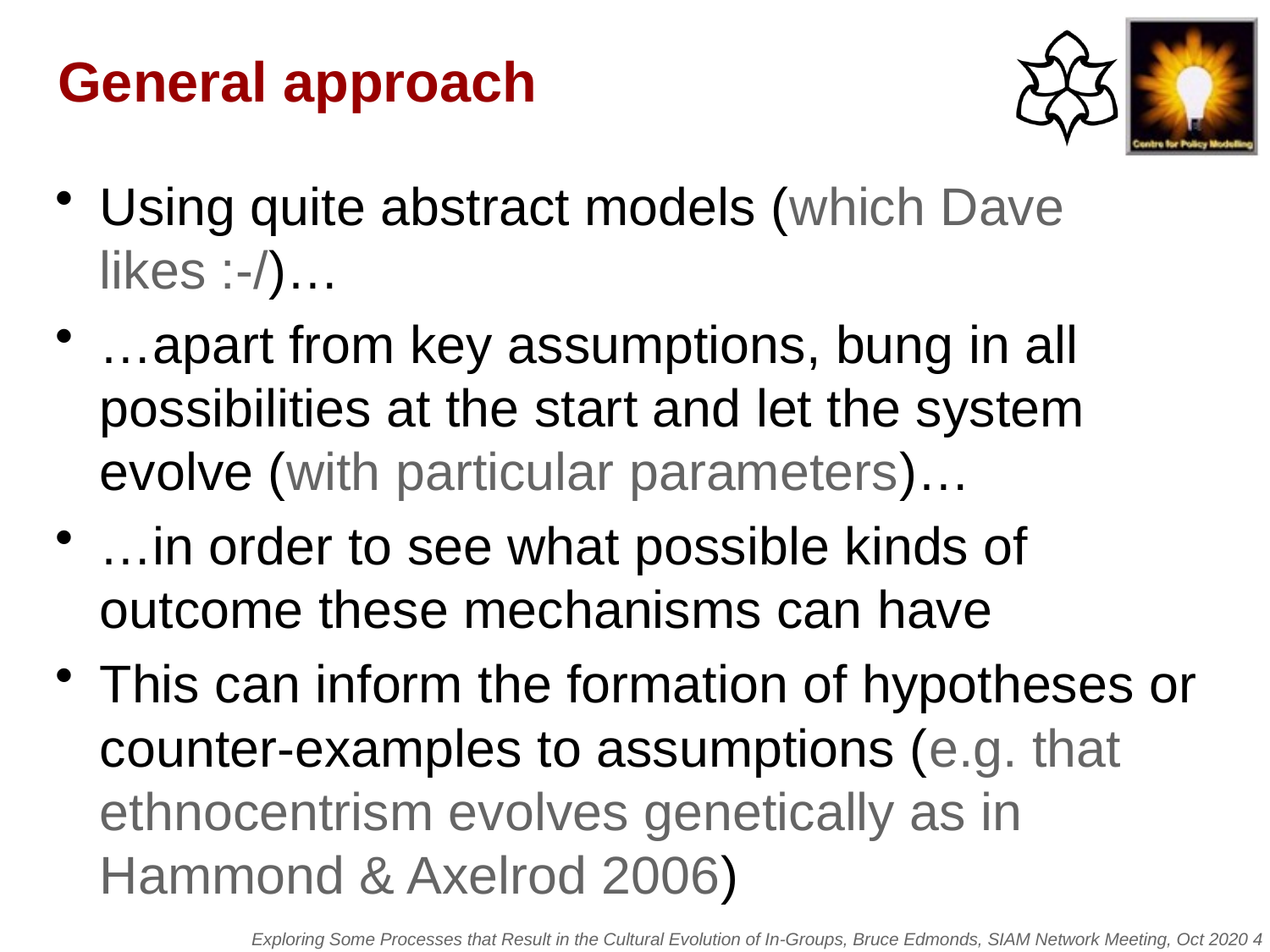

# General approach
Using quite abstract models (which Dave likes :-/)…
…apart from key assumptions, bung in all possibilities at the start and let the system evolve (with particular parameters)…
…in order to see what possible kinds of outcome these mechanisms can have
This can inform the formation of hypotheses or counter-examples to assumptions (e.g. that ethnocentrism evolves genetically as in Hammond & Axelrod 2006)